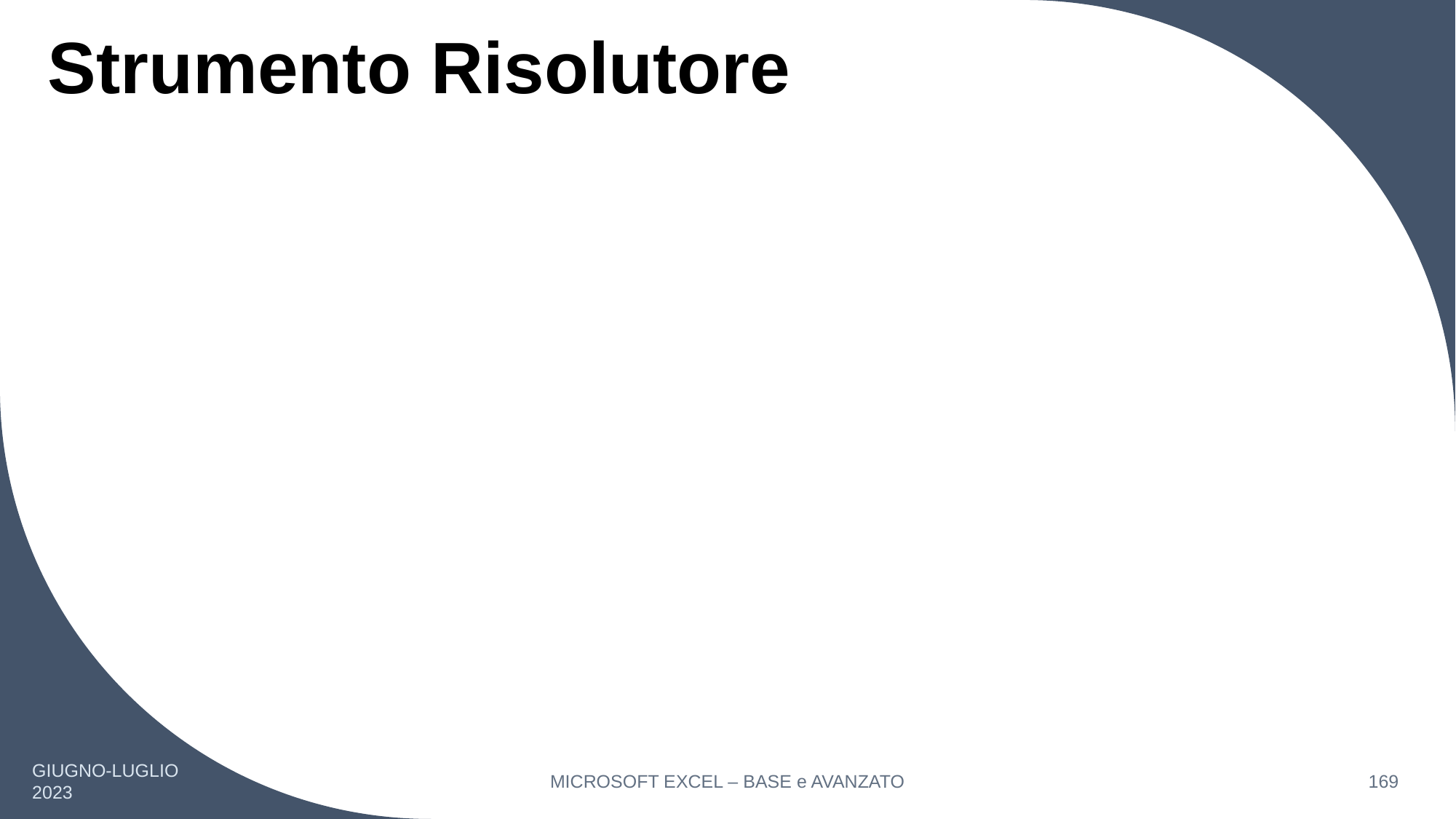

# Strumento Risolutore
GIUGNO-LUGLIO 2023
MICROSOFT EXCEL – BASE e AVANZATO
169